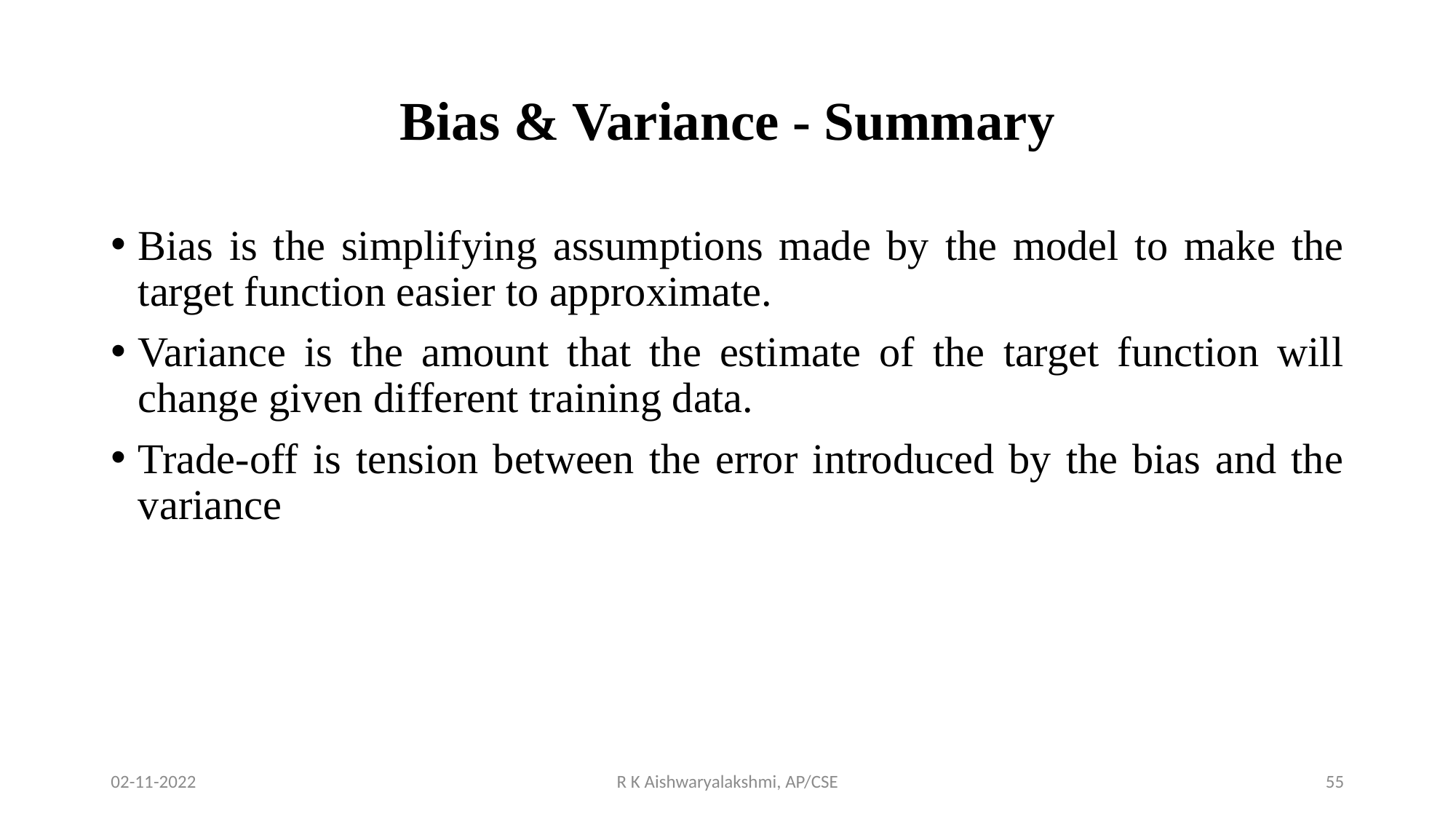

# Bias & Variance - Summary
Bias is the simplifying assumptions made by the model to make the target function easier to approximate.
Variance is the amount that the estimate of the target function will change given different training data.
Trade-off is tension between the error introduced by the bias and the variance

02-11-2022
R K Aishwaryalakshmi, AP/CSE
55